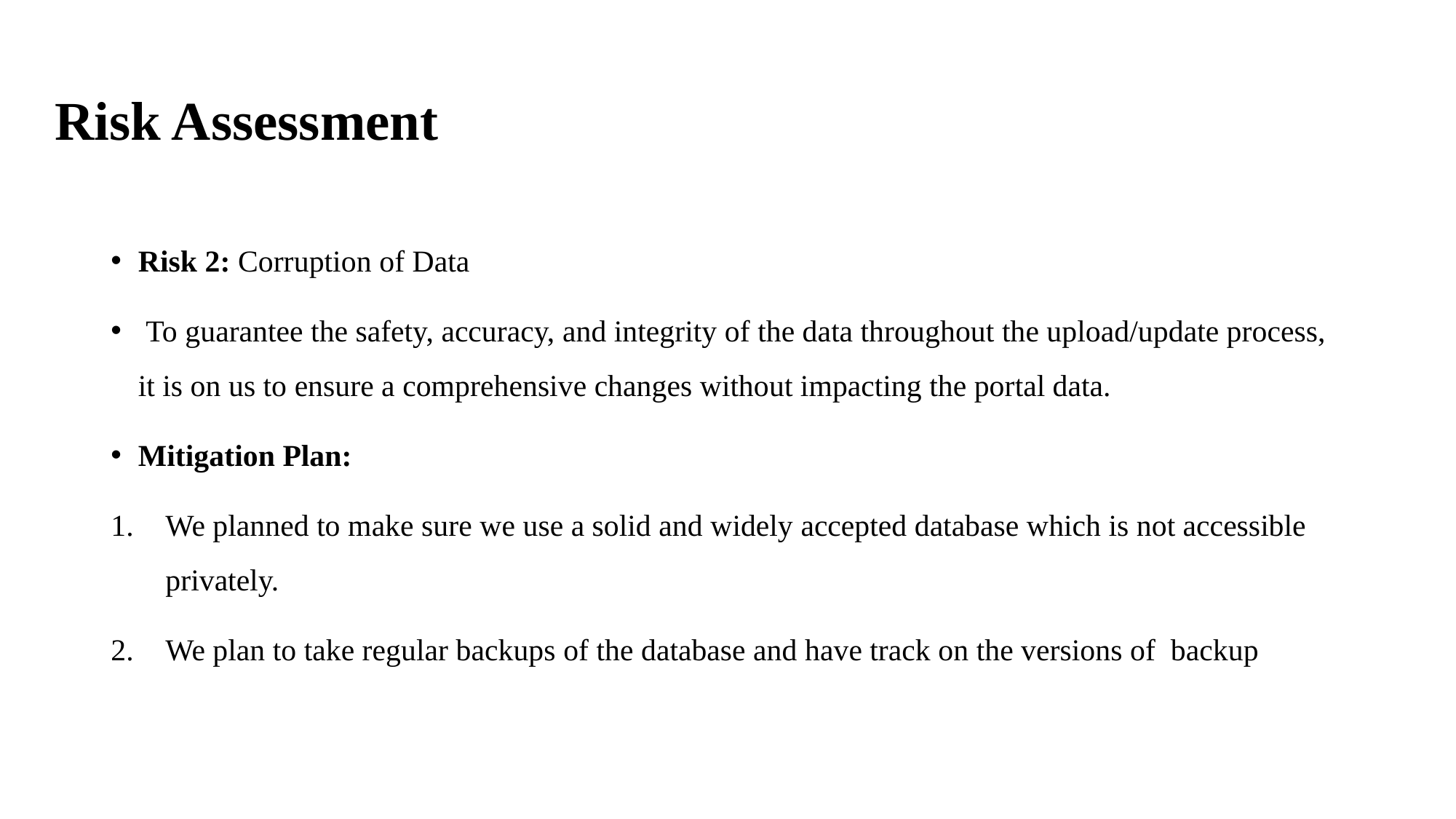

# Risk Assessment
Risk 2: Corruption of Data
 To guarantee the safety, accuracy, and integrity of the data throughout the upload/update process, it is on us to ensure a comprehensive changes without impacting the portal data.
Mitigation Plan:
We planned to make sure we use a solid and widely accepted database which is not accessible privately.
We plan to take regular backups of the database and have track on the versions of  backup